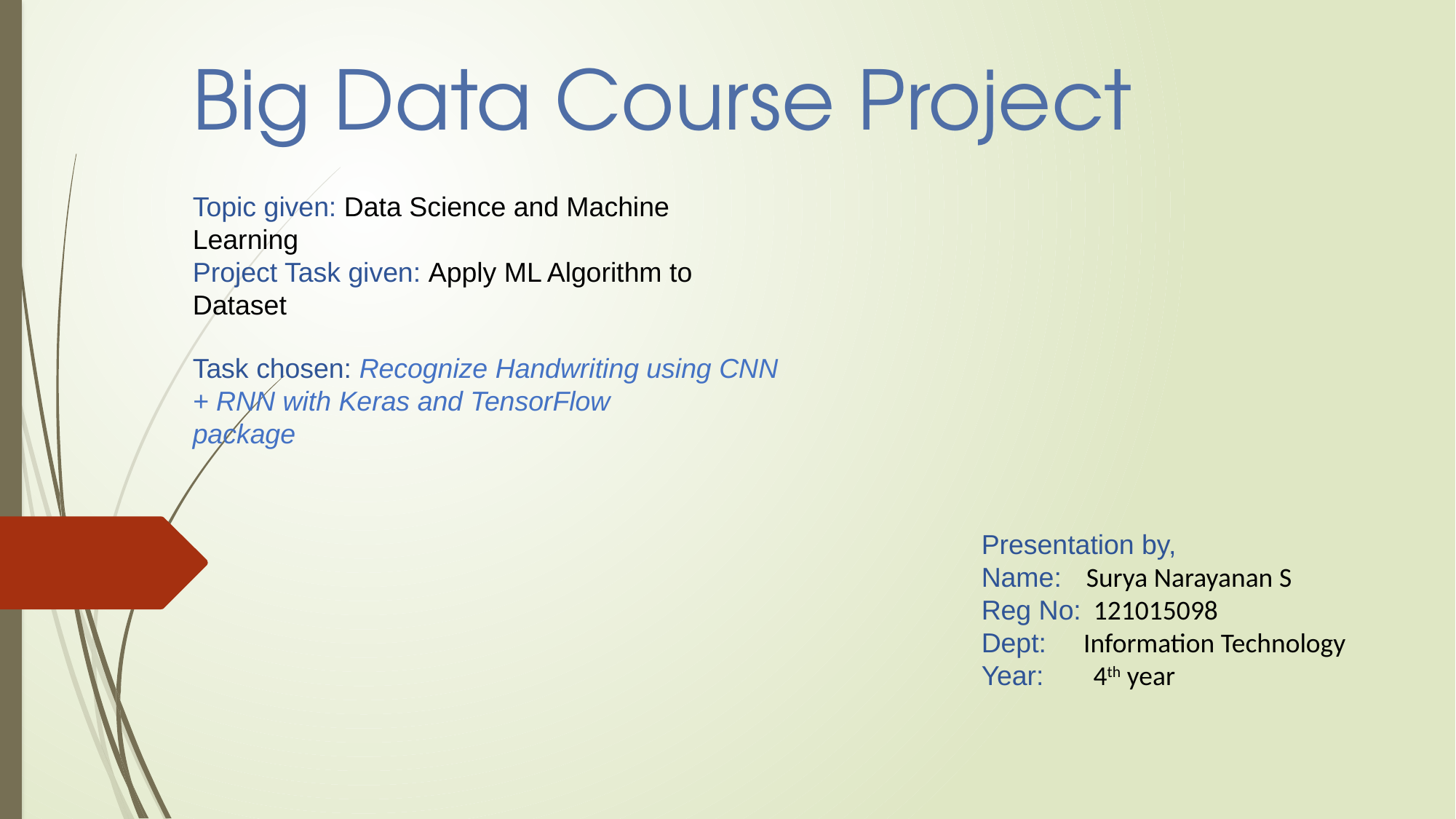

# Big Data Course Project
Topic given: Data Science and Machine Learning
Project Task given: Apply ML Algorithm to Dataset
Task chosen: Recognize Handwriting using CNN + RNN with Keras and TensorFlow
package
Presentation by,
Name:    Surya Narayanan S
Reg No:  121015098
Dept:      Information Technology
Year:        4th year